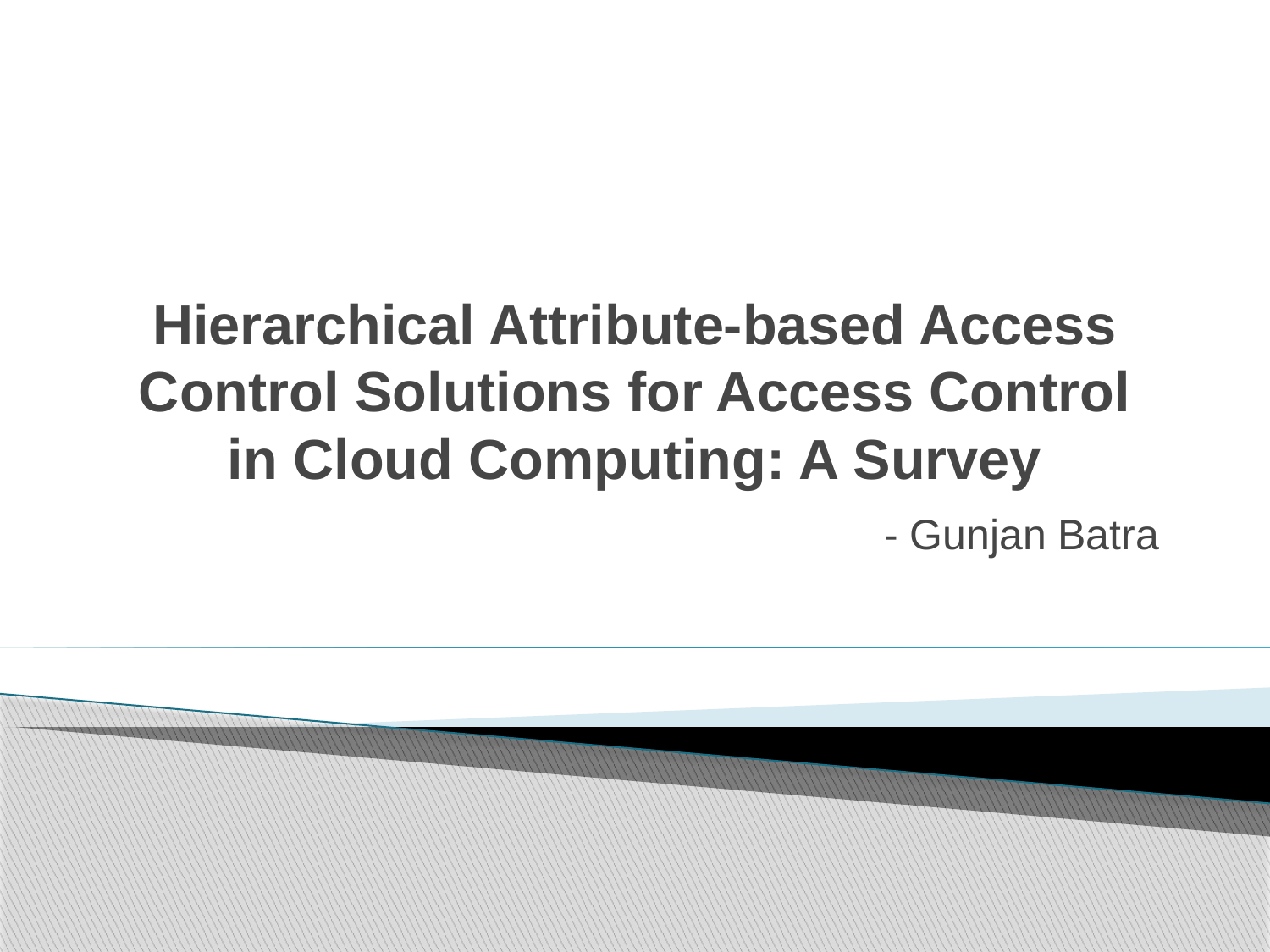

# Hierarchical Attribute-based Access Control Solutions for Access Control in Cloud Computing: A Survey
- Gunjan Batra